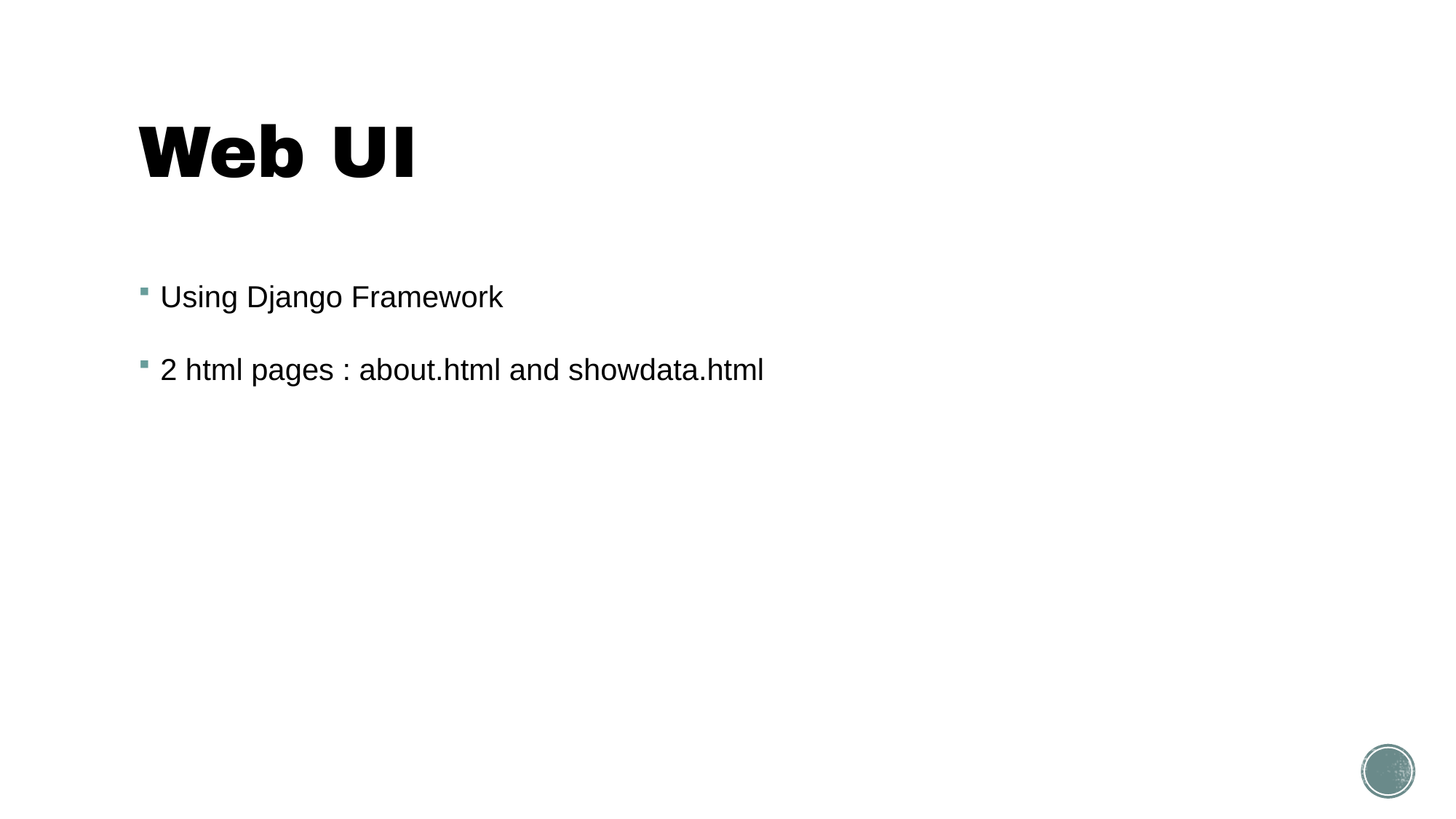

# Web UI
Using Django Framework
2 html pages : about.html and showdata.html